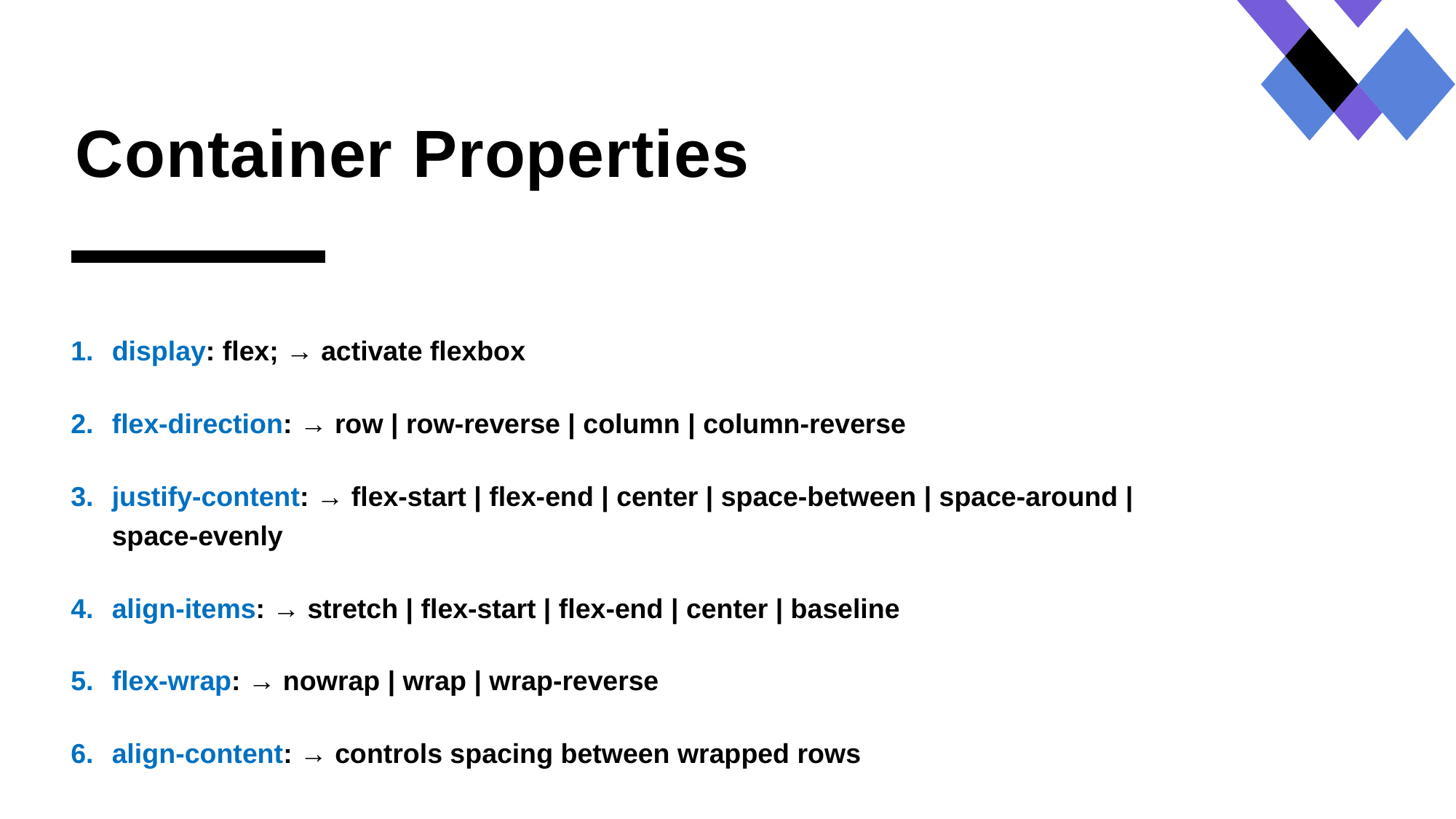

display: grid; → turns an element into a grid container.
grid-template-rows / grid-template-columns → define rows and columns.
# Container Properties
display: flex; → activate flexbox
flex-direction: → row | row-reverse | column | column-reverse
justify-content: → flex-start | flex-end | center | space-between | space-around | space-evenly
align-items: → stretch | flex-start | flex-end | center | baseline
flex-wrap: → nowrap | wrap | wrap-reverse
align-content: → controls spacing between wrapped rows